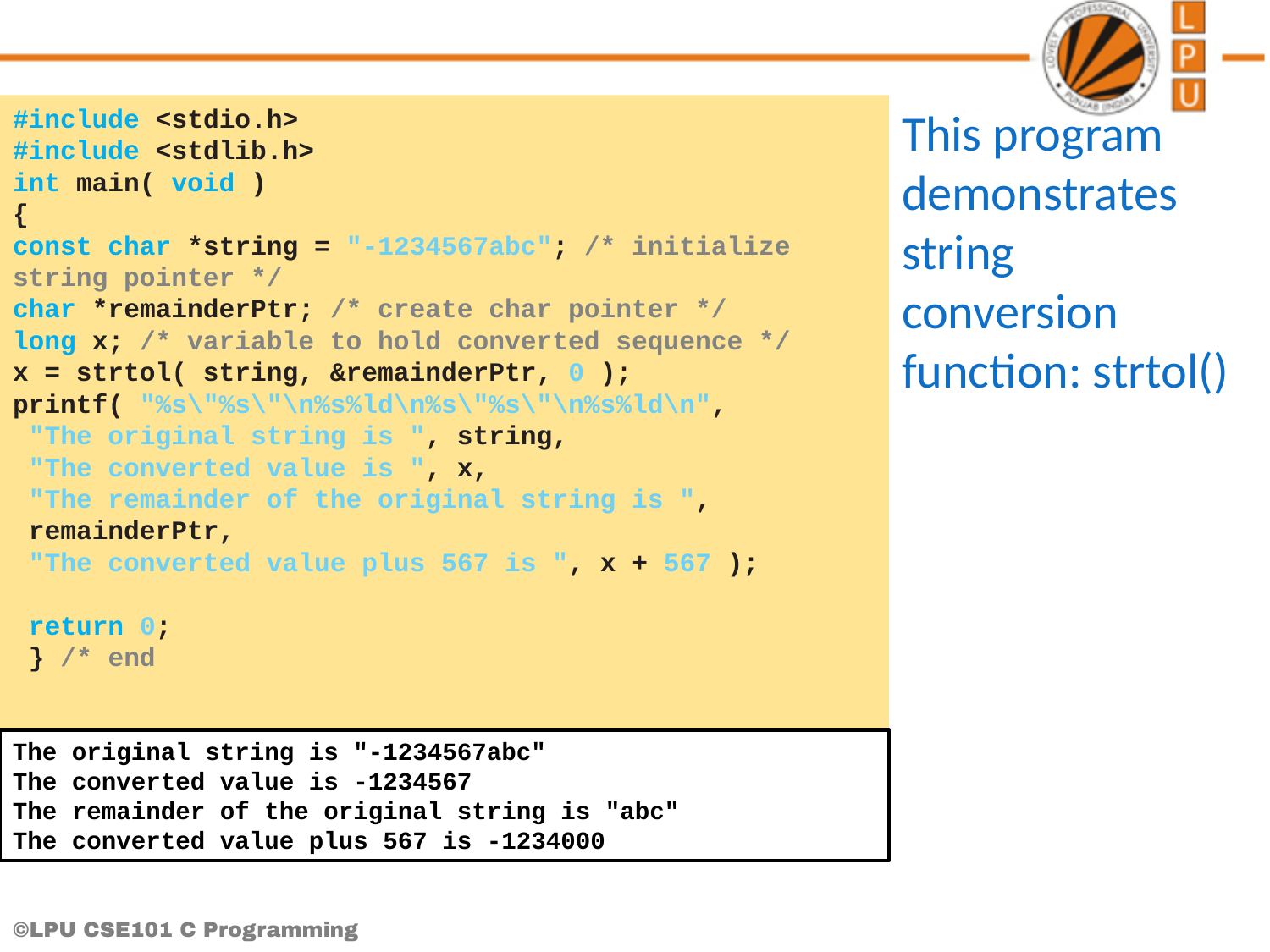

#include <stdio.h>
#include <stdlib.h>
int main( void )
{
const char *string = "-1234567abc"; /* initialize string pointer */
char *remainderPtr; /* create char pointer */
long x; /* variable to hold converted sequence */
x = strtol( string, &remainderPtr, 0 );
printf( "%s\"%s\"\n%s%ld\n%s\"%s\"\n%s%ld\n",
 "The original string is ", string,
 "The converted value is ", x,
 "The remainder of the original string is ",
 remainderPtr,
 "The converted value plus 567 is ", x + 567 );

 return 0;
 } /* end
This program demonstrates string conversion function: strtol()

The original string is "-1234567abc"
The converted value is -1234567
The remainder of the original string is "abc"
The converted value plus 567 is -1234000